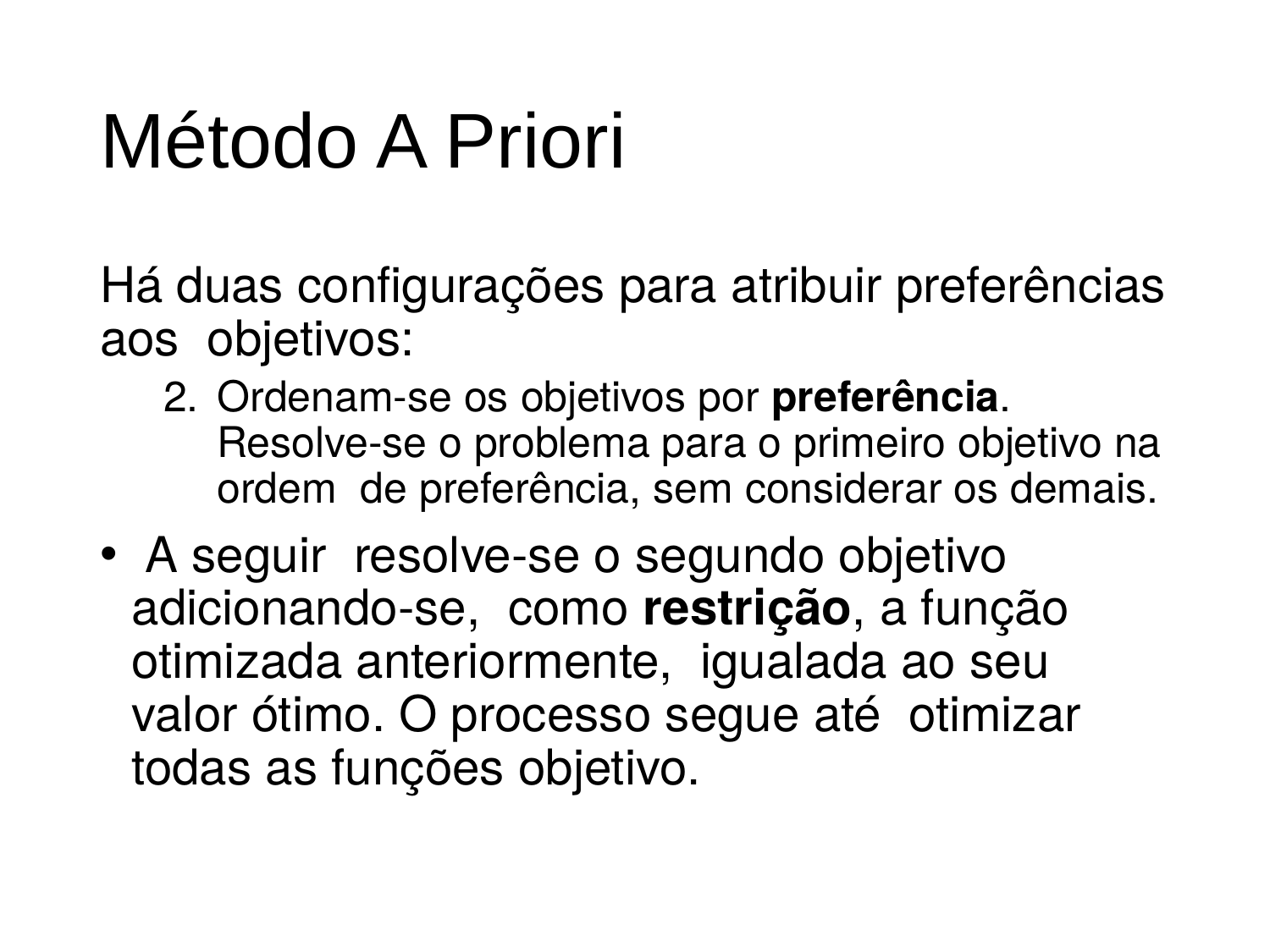

# Método A Priori
Há duas configurações para atribuir preferências aos  objetivos:
Ordenam-se os objetivos por preferência. Resolve-se o problema para o primeiro objetivo na ordem  de preferência, sem considerar os demais.
 A seguir  resolve-se o segundo objetivo adicionando-se,  como restrição, a função otimizada anteriormente,  igualada ao seu valor ótimo. O processo segue até  otimizar todas as funções objetivo.